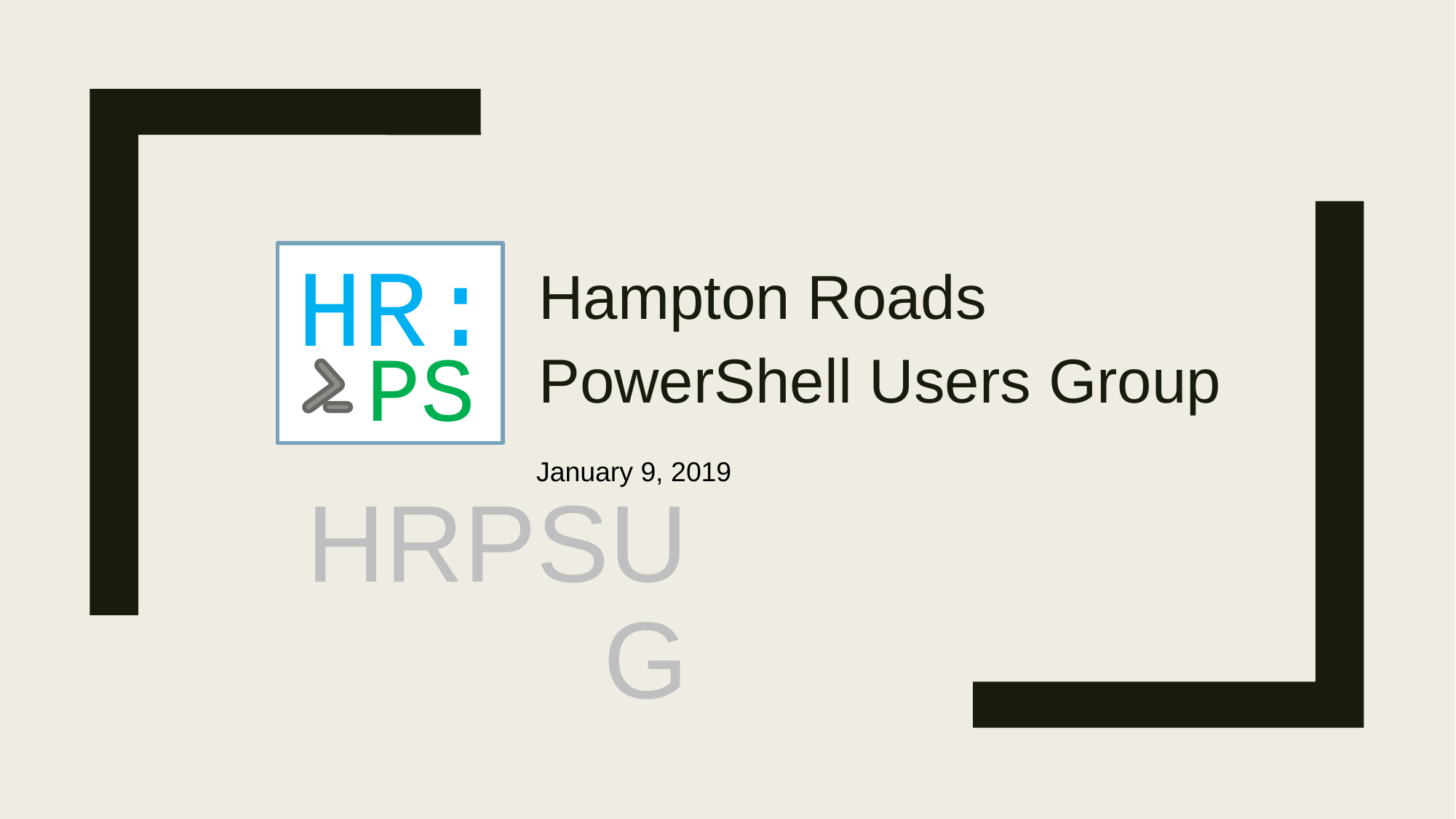

HR:

PS

Hampton Roads
PowerShell Users Group
January 9, 2019
# HRPSUG